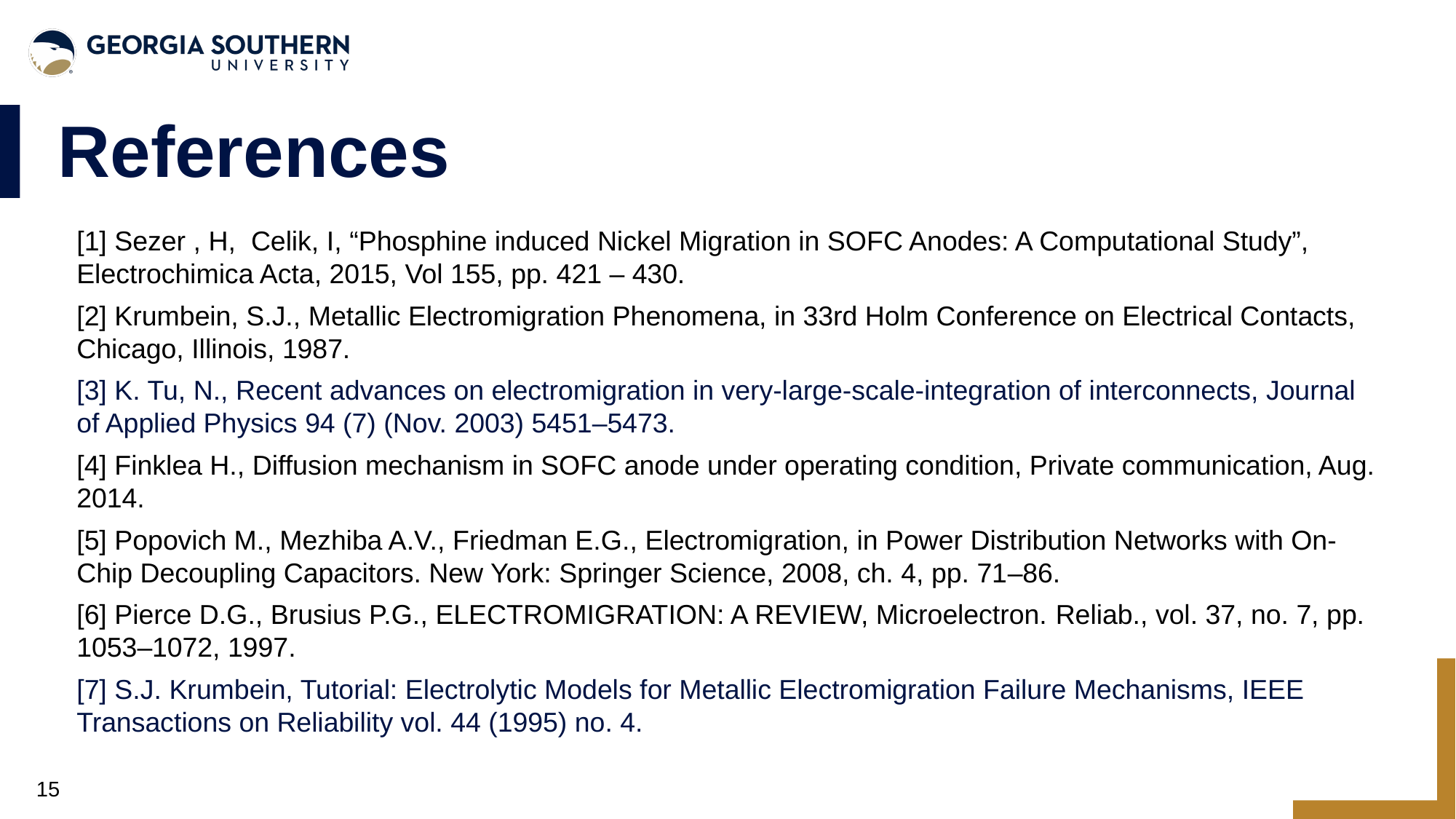

References

[1] Sezer , H,  Celik, I, “Phosphine induced Nickel Migration in SOFC Anodes: A Computational Study”, Electrochimica Acta, 2015, Vol 155, pp. 421 – 430.
[2] Krumbein, S.J., Metallic Electromigration Phenomena, in 33rd Holm Conference on Electrical Contacts, Chicago, Illinois, 1987.
[3] K. Tu, N., Recent advances on electromigration in very-large-scale-integration of interconnects, Journal of Applied Physics 94 (7) (Nov. 2003) 5451–5473.
[4] Finklea H., Diffusion mechanism in SOFC anode under operating condition, Private communication, Aug. 2014.
[5] Popovich M., Mezhiba A.V., Friedman E.G., Electromigration, in Power Distribution Networks with On-Chip Decoupling Capacitors. New York: Springer Science, 2008, ch. 4, pp. 71–86.
[6] Pierce D.G., Brusius P.G., ELECTROMIGRATION: A REVIEW, Microelectron. Reliab., vol. 37, no. 7, pp. 1053–1072, 1997.
[7] S.J. Krumbein, Tutorial: Electrolytic Models for Metallic Electromigration Failure Mechanisms, IEEE Transactions on Reliability vol. 44 (1995) no. 4.